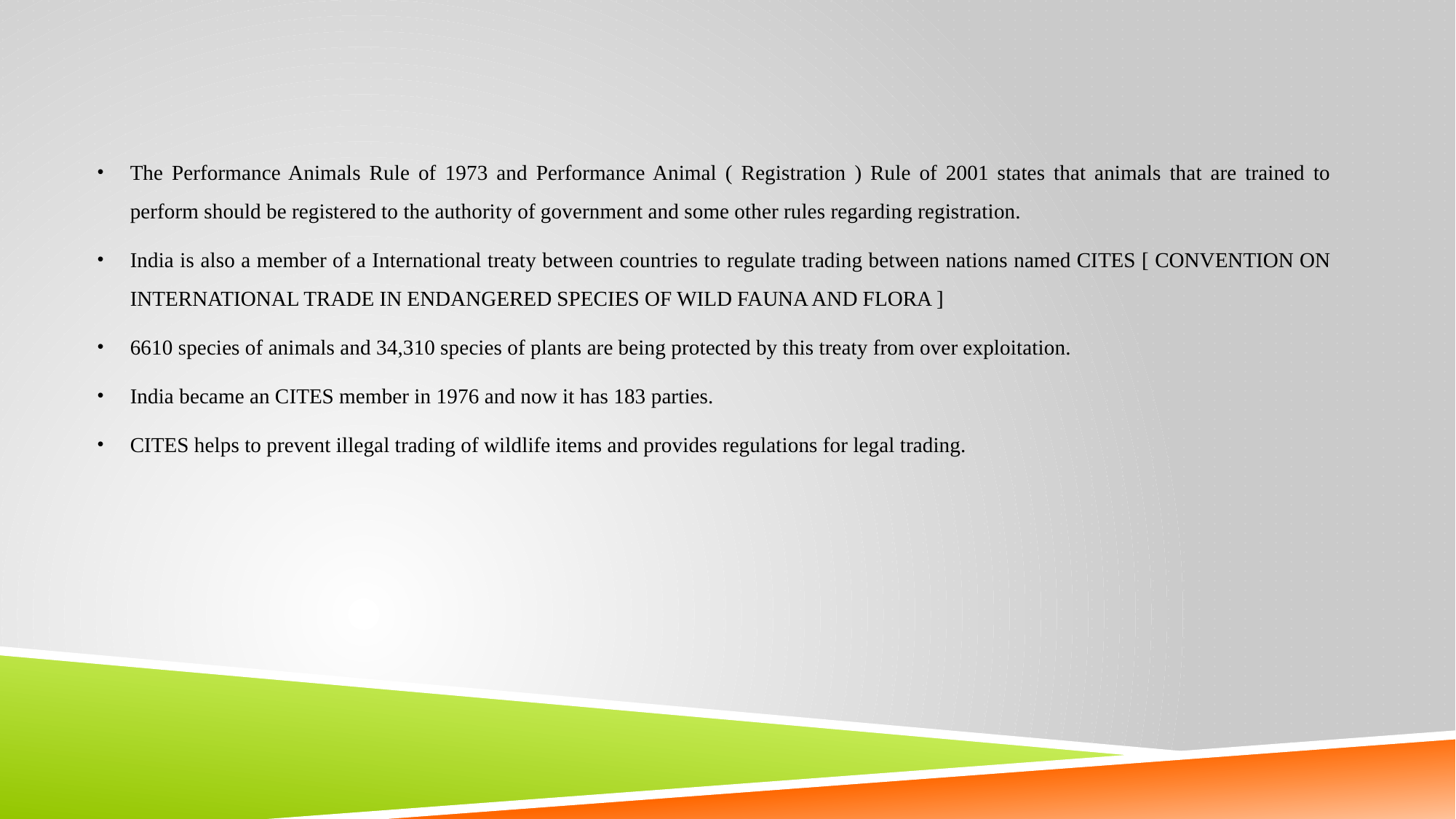

The Performance Animals Rule of 1973 and Performance Animal ( Registration ) Rule of 2001 states that animals that are trained to perform should be registered to the authority of government and some other rules regarding registration.
India is also a member of a International treaty between countries to regulate trading between nations named CITES [ CONVENTION ON INTERNATIONAL TRADE IN ENDANGERED SPECIES OF WILD FAUNA AND FLORA ]
6610 species of animals and 34,310 species of plants are being protected by this treaty from over exploitation.
India became an CITES member in 1976 and now it has 183 parties.
CITES helps to prevent illegal trading of wildlife items and provides regulations for legal trading.